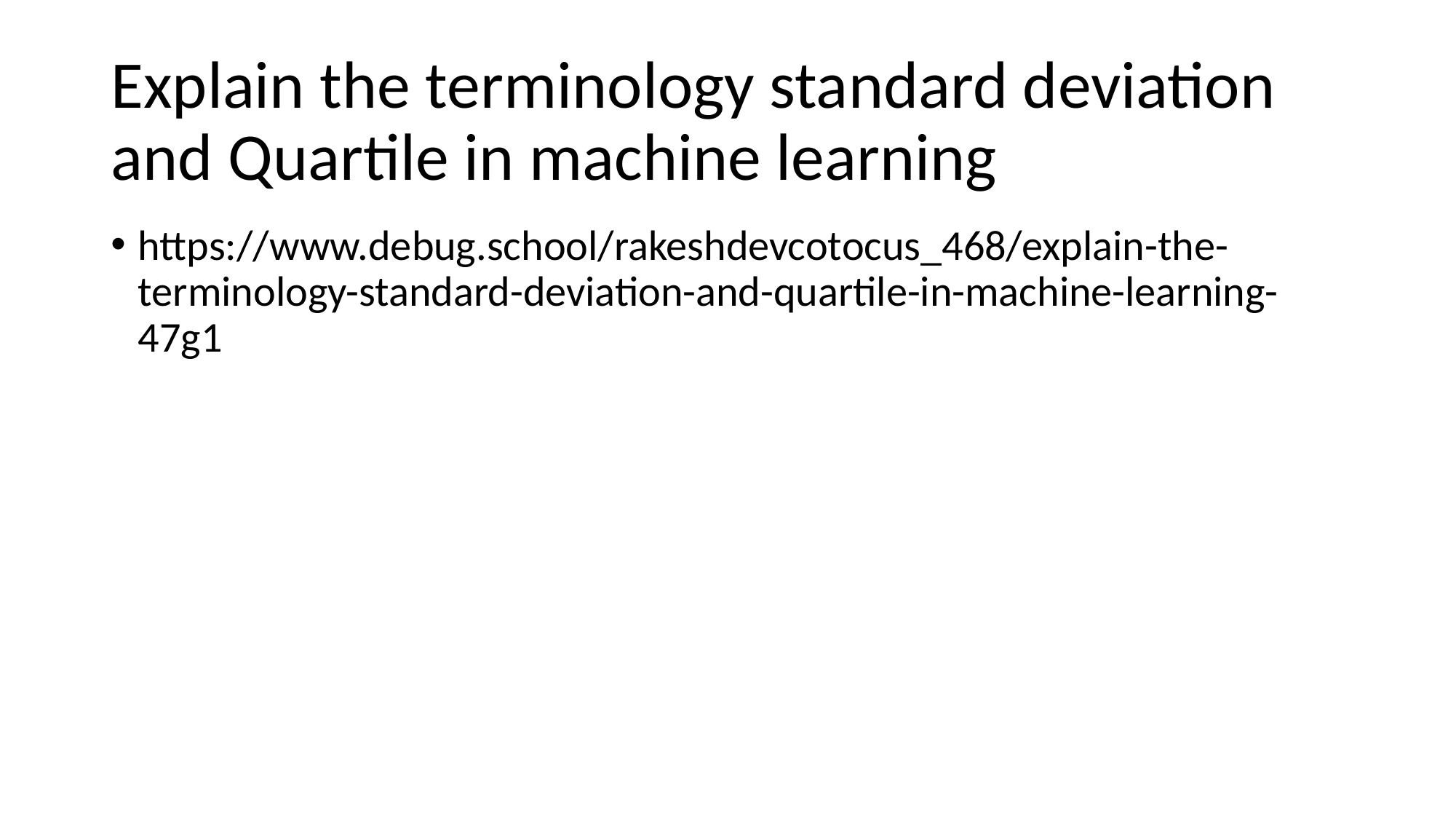

# Explain the terminology standard deviation and Quartile in machine learning
https://www.debug.school/rakeshdevcotocus_468/explain-the-terminology-standard-deviation-and-quartile-in-machine-learning-47g1